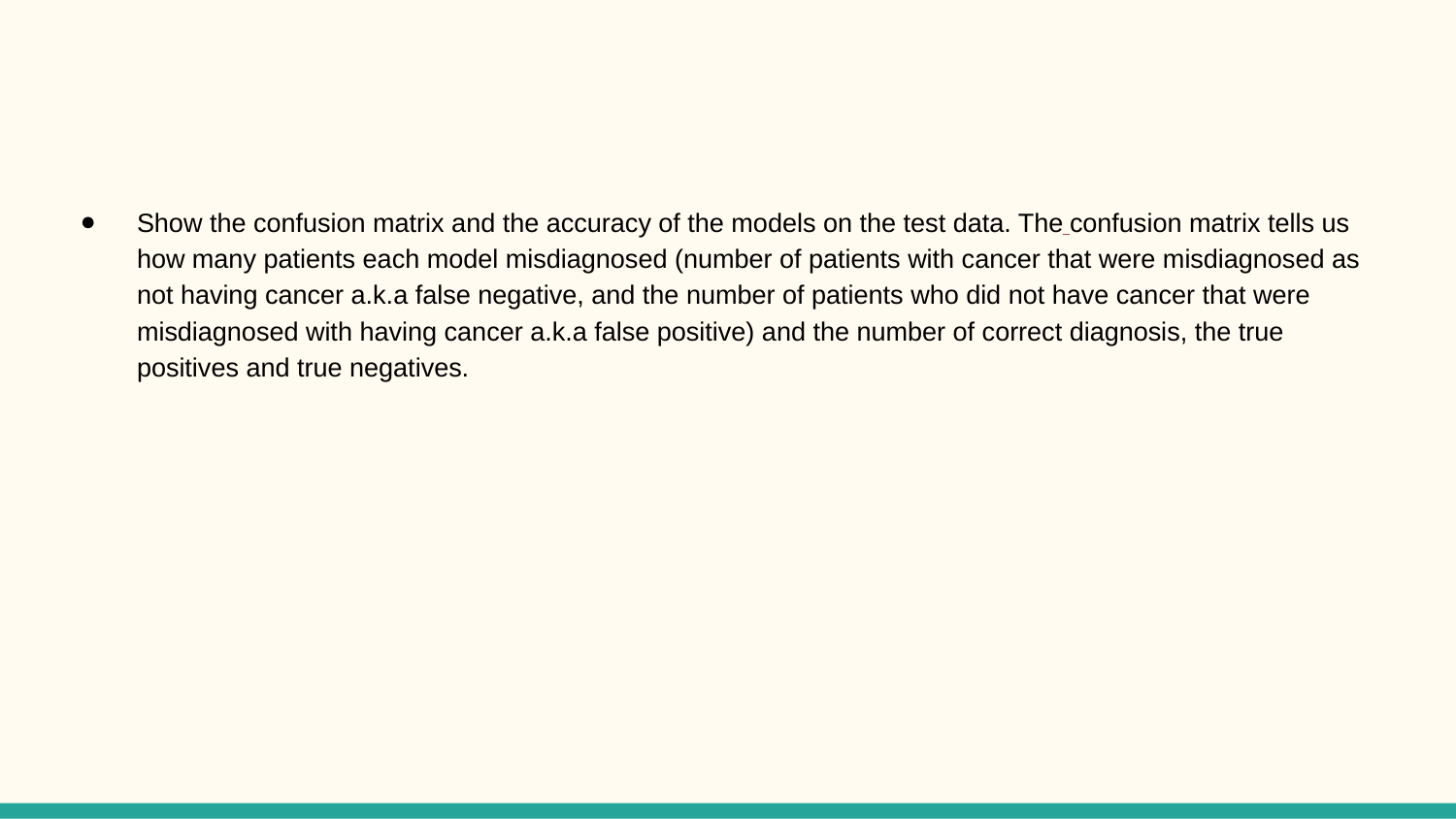

#
Show the confusion matrix and the accuracy of the models on the test data. The confusion matrix tells us how many patients each model misdiagnosed (number of patients with cancer that were misdiagnosed as not having cancer a.k.a false negative, and the number of patients who did not have cancer that were misdiagnosed with having cancer a.k.a false positive) and the number of correct diagnosis, the true positives and true negatives.